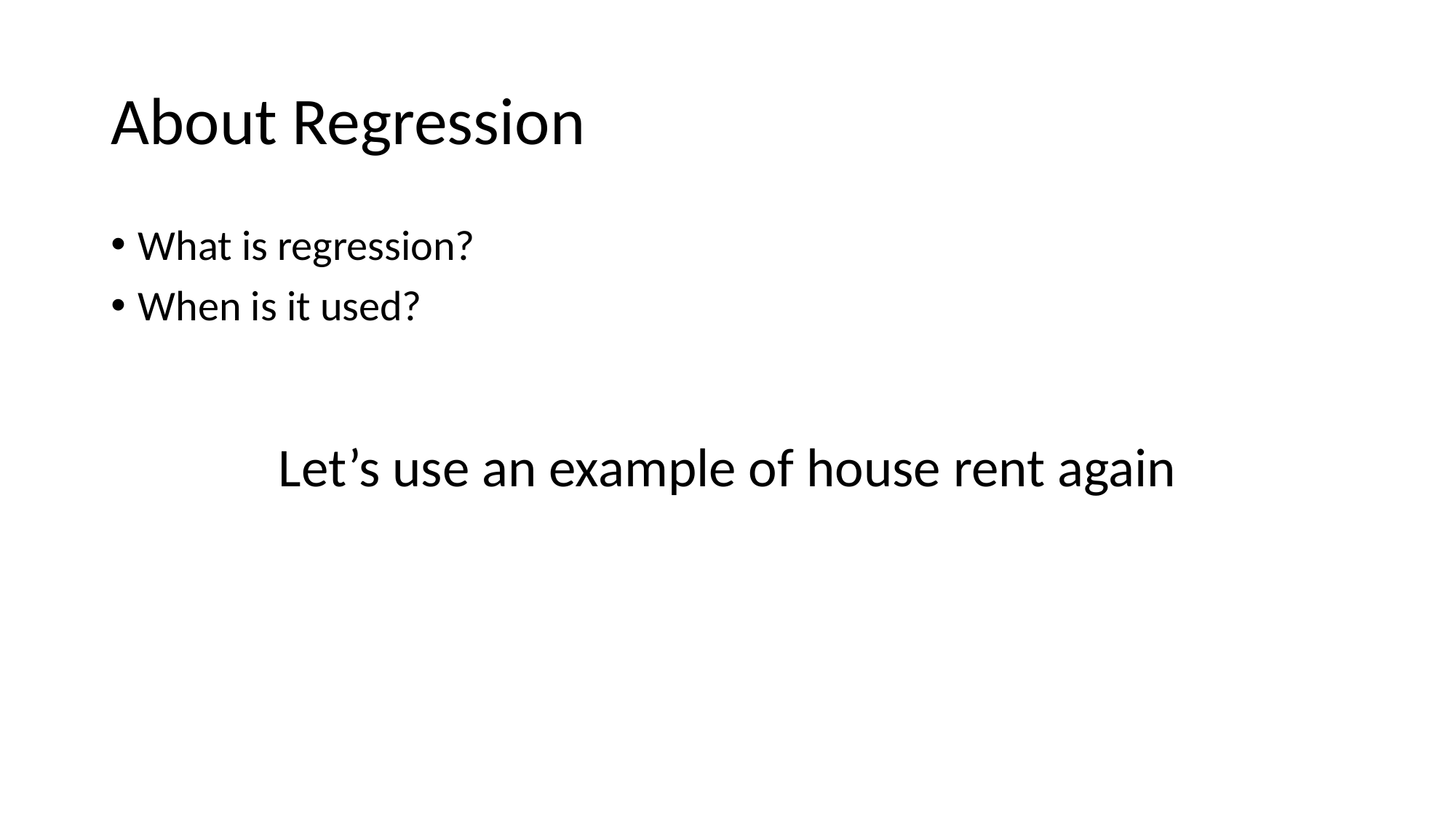

# About Regression
What is regression?
When is it used?
Let’s use an example of house rent again